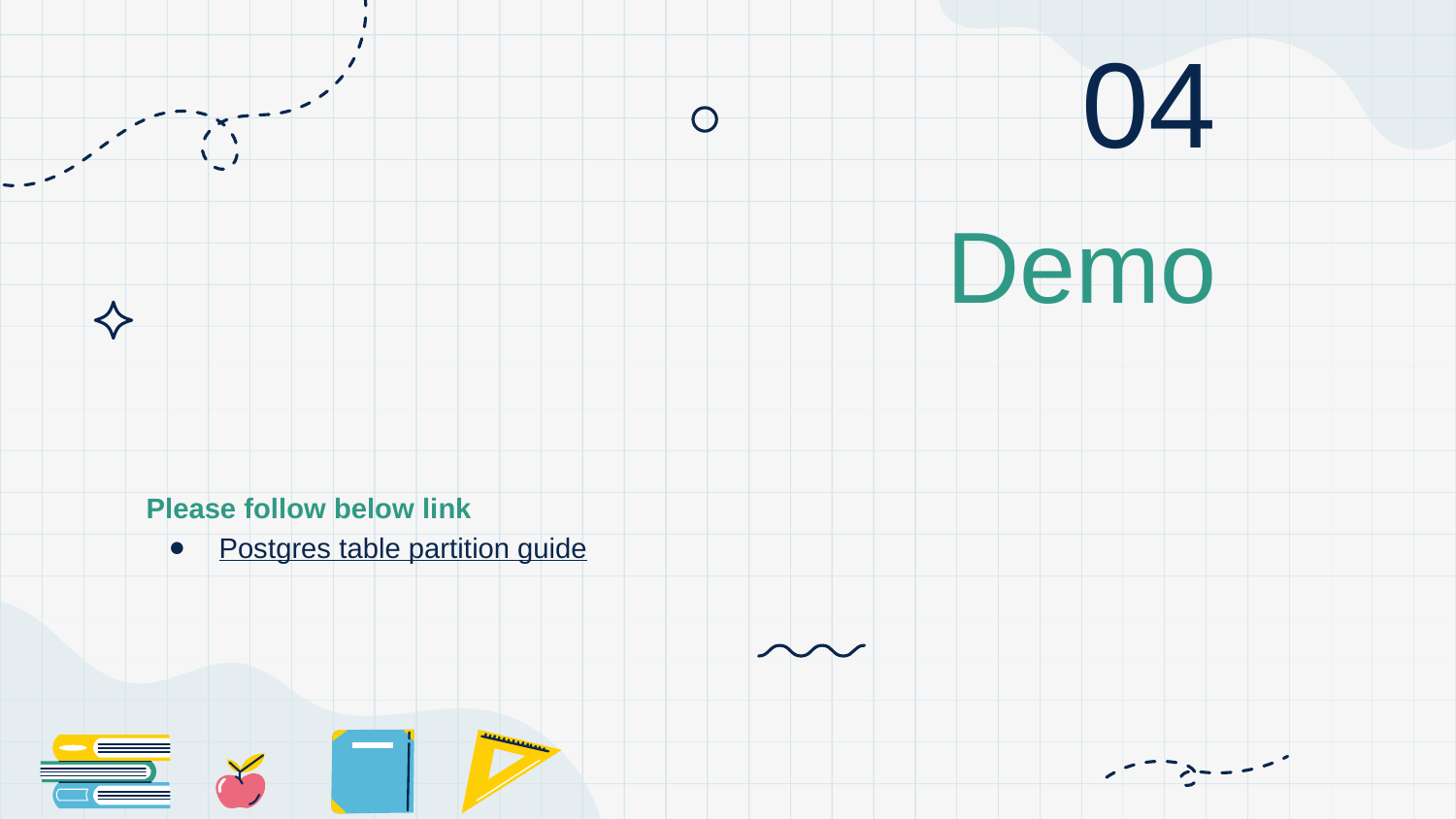

04

# Demo

Please follow below link
Postgres table partition guide